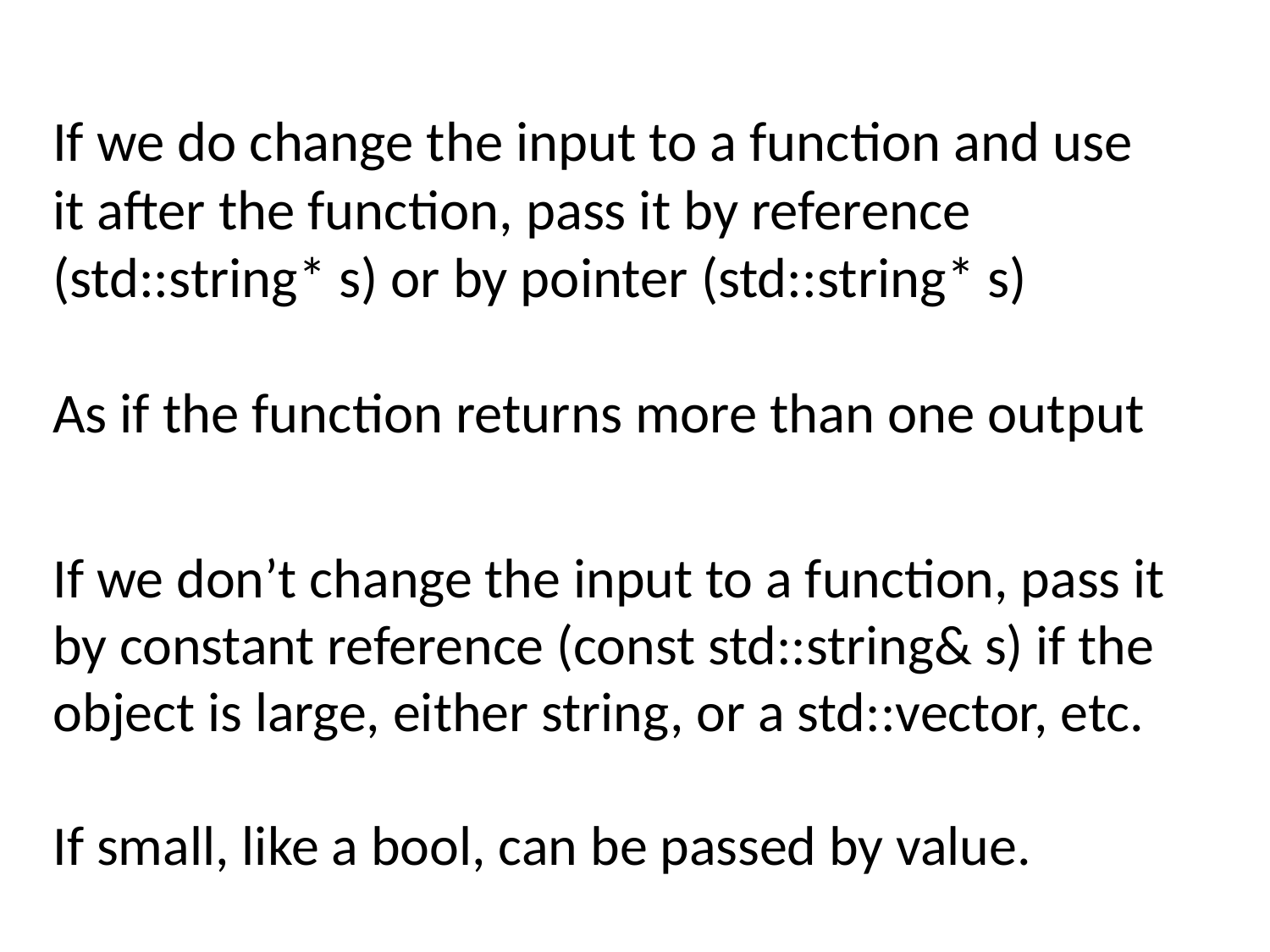

If we do change the input to a function and use it after the function, pass it by reference (std::string* s) or by pointer (std::string* s)

As if the function returns more than one output
# If we don’t change the input to a function, pass it by constant reference (const std::string& s) if the object is large, either string, or a std::vector, etc. If small, like a bool, can be passed by value.